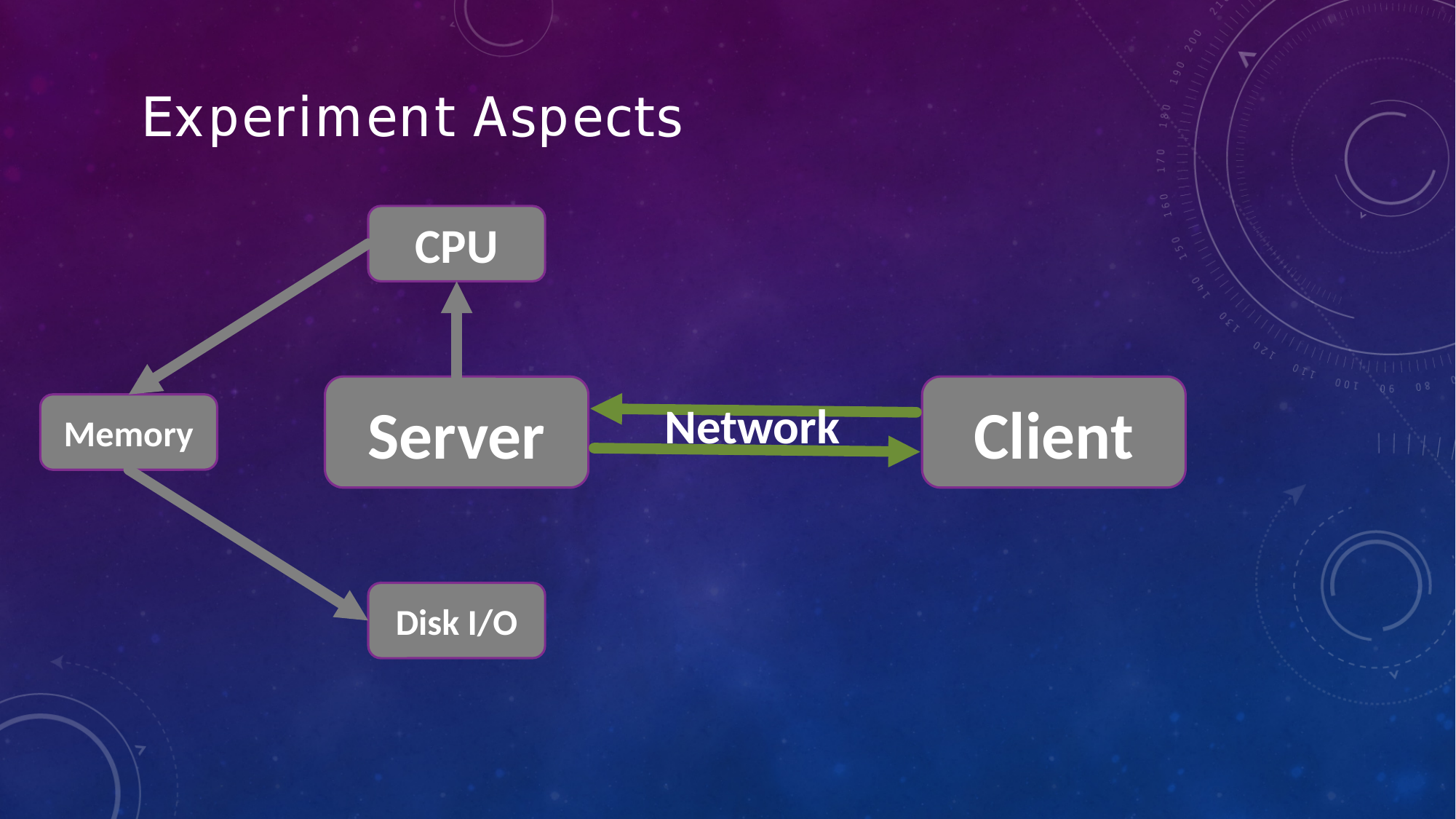

Experiment Aspects
CPU
Server
Client
Network
Memory
Disk I/O